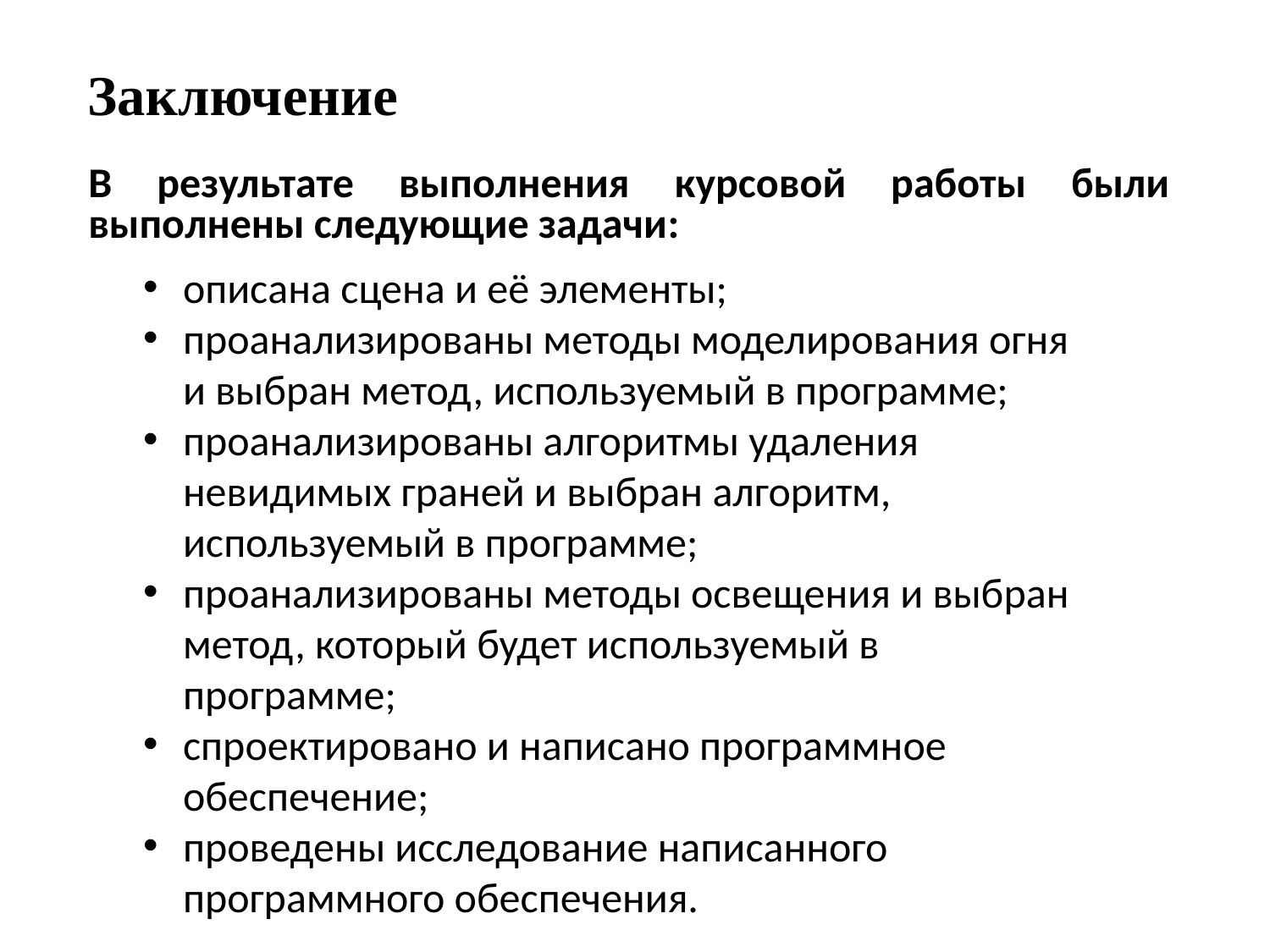

Заключение
	В результате выполнения курсовой работы были выполнены следующие задачи:

описана сцена и её элементы;
проанализированы методы моделирования огня и выбран метод, используемый в программе;
проанализированы алгоритмы удаления невидимых граней и выбран алгоритм, используемый в программе;
проанализированы методы освещения и выбран метод, который будет используемый в программе;
спроектировано и написано программное обеспечение;
проведены исследование написанного программного обеспечения.